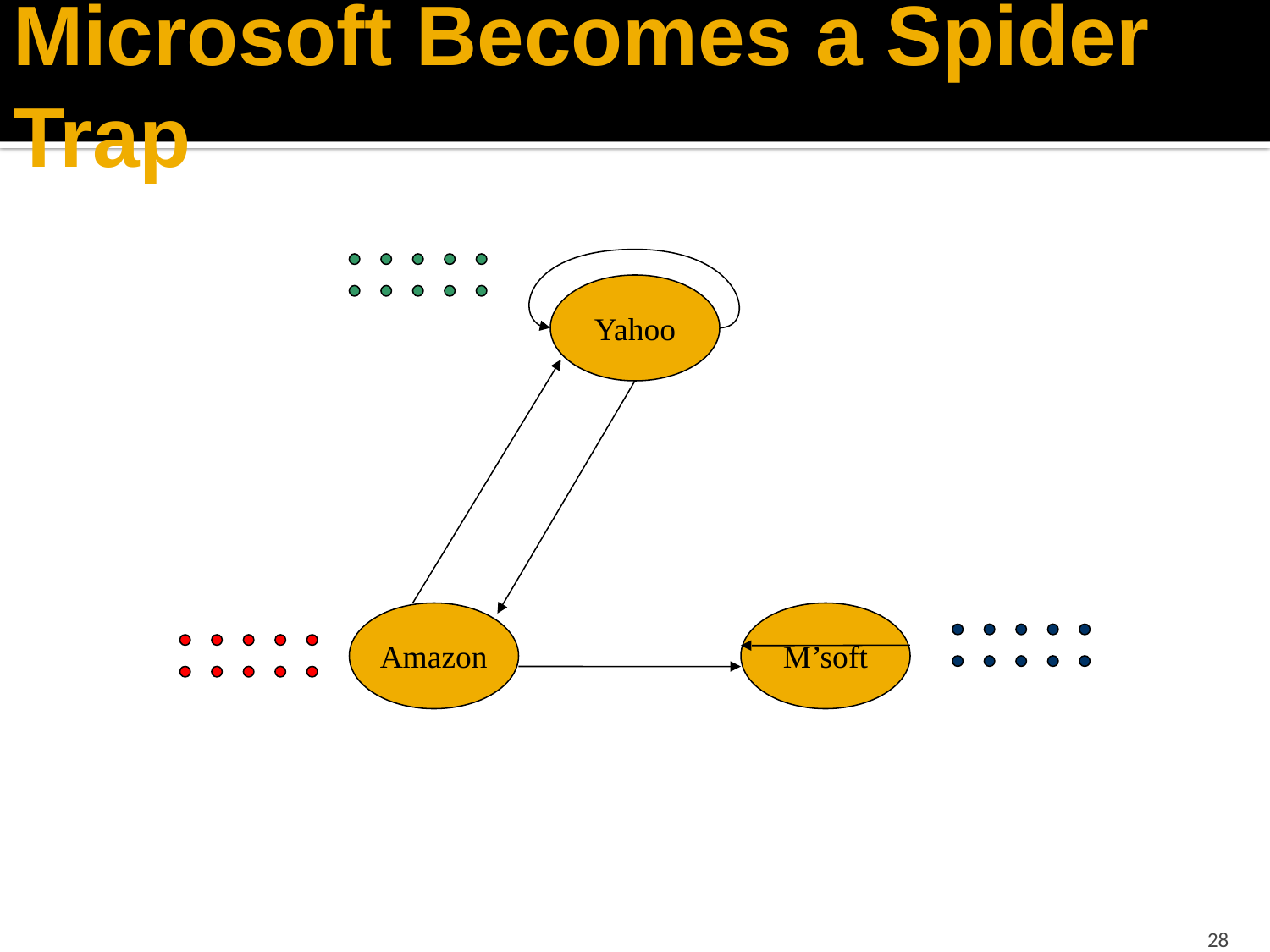

# Microsoft Becomes a Spider Trap

Yahoo

Amazon
M’soft

28